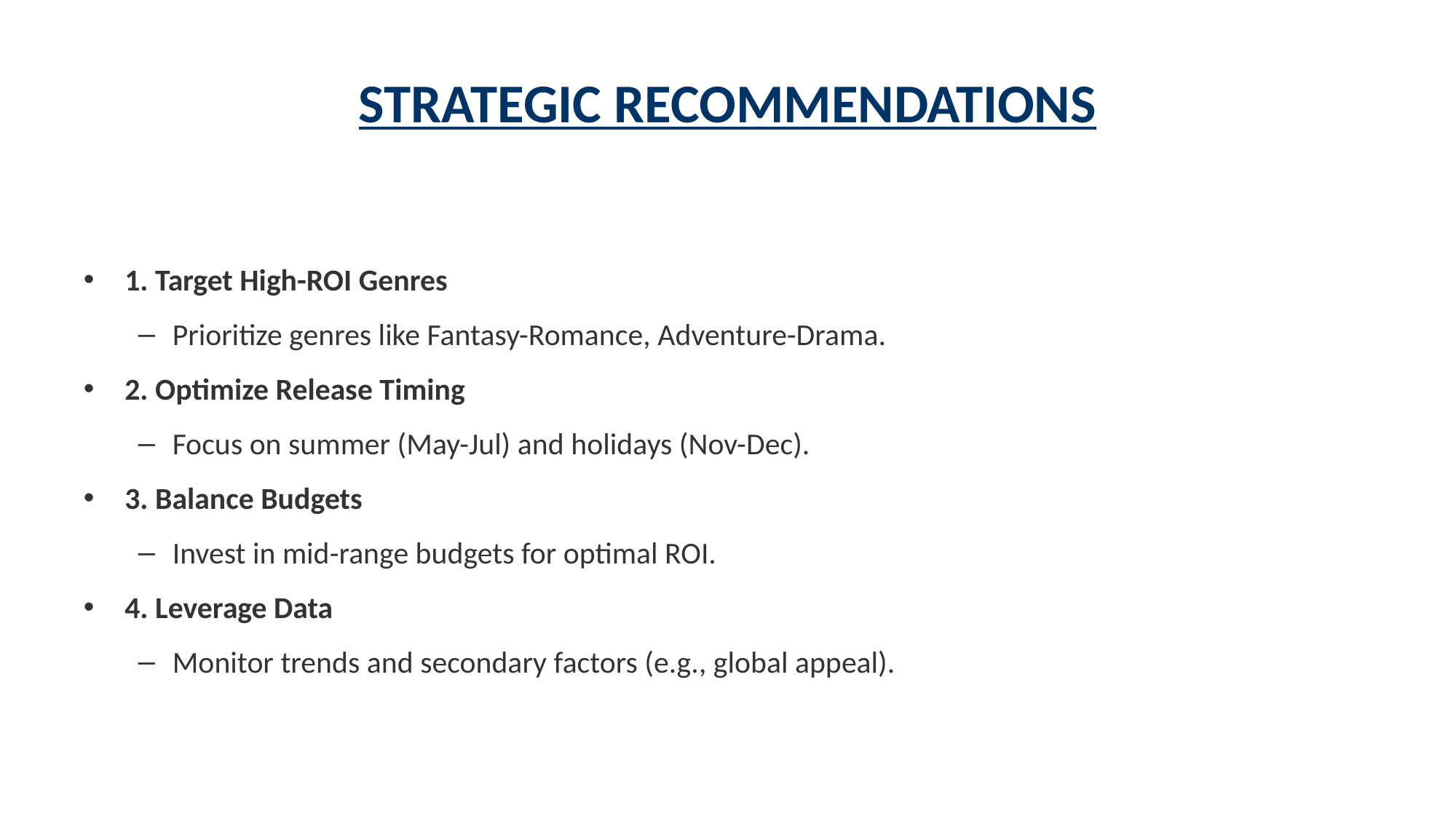

# STRATEGIC RECOMMENDATIONS

1. Target High-ROI Genres
Prioritize genres like Fantasy-Romance, Adventure-Drama.
2. Optimize Release Timing
Focus on summer (May-Jul) and holidays (Nov-Dec).
3. Balance Budgets
Invest in mid-range budgets for optimal ROI.
4. Leverage Data
Monitor trends and secondary factors (e.g., global appeal).